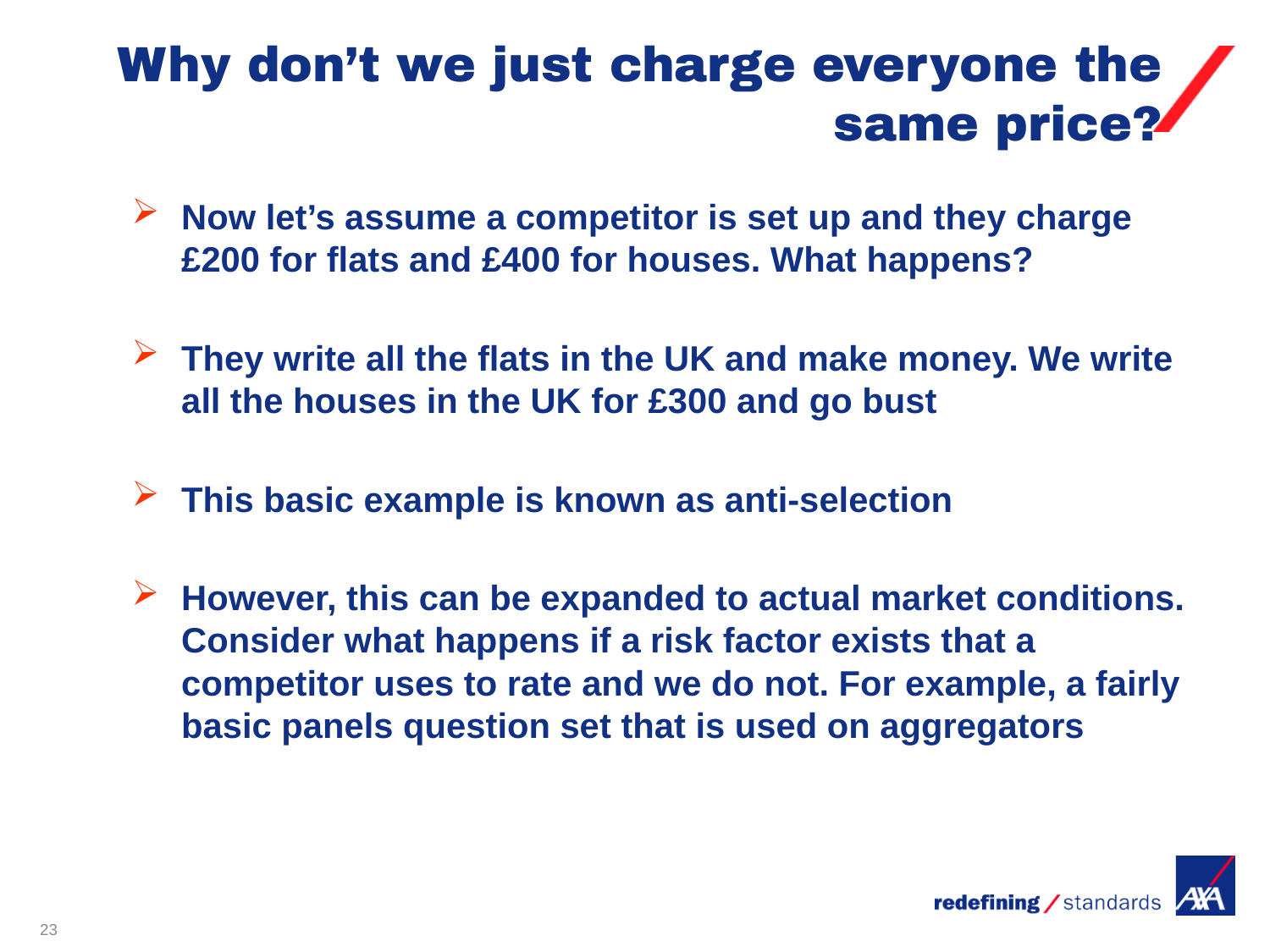

# Why don’t we just charge everyone the same price?
Now let’s assume a competitor is set up and they charge £200 for flats and £400 for houses. What happens?

They write all the flats in the UK and make money. We write all the houses in the UK for £300 and go bust

This basic example is known as anti-selection

However, this can be expanded to actual market conditions. Consider what happens if a risk factor exists that a competitor uses to rate and we do not. For example, a fairly basic panels question set that is used on aggregators

23